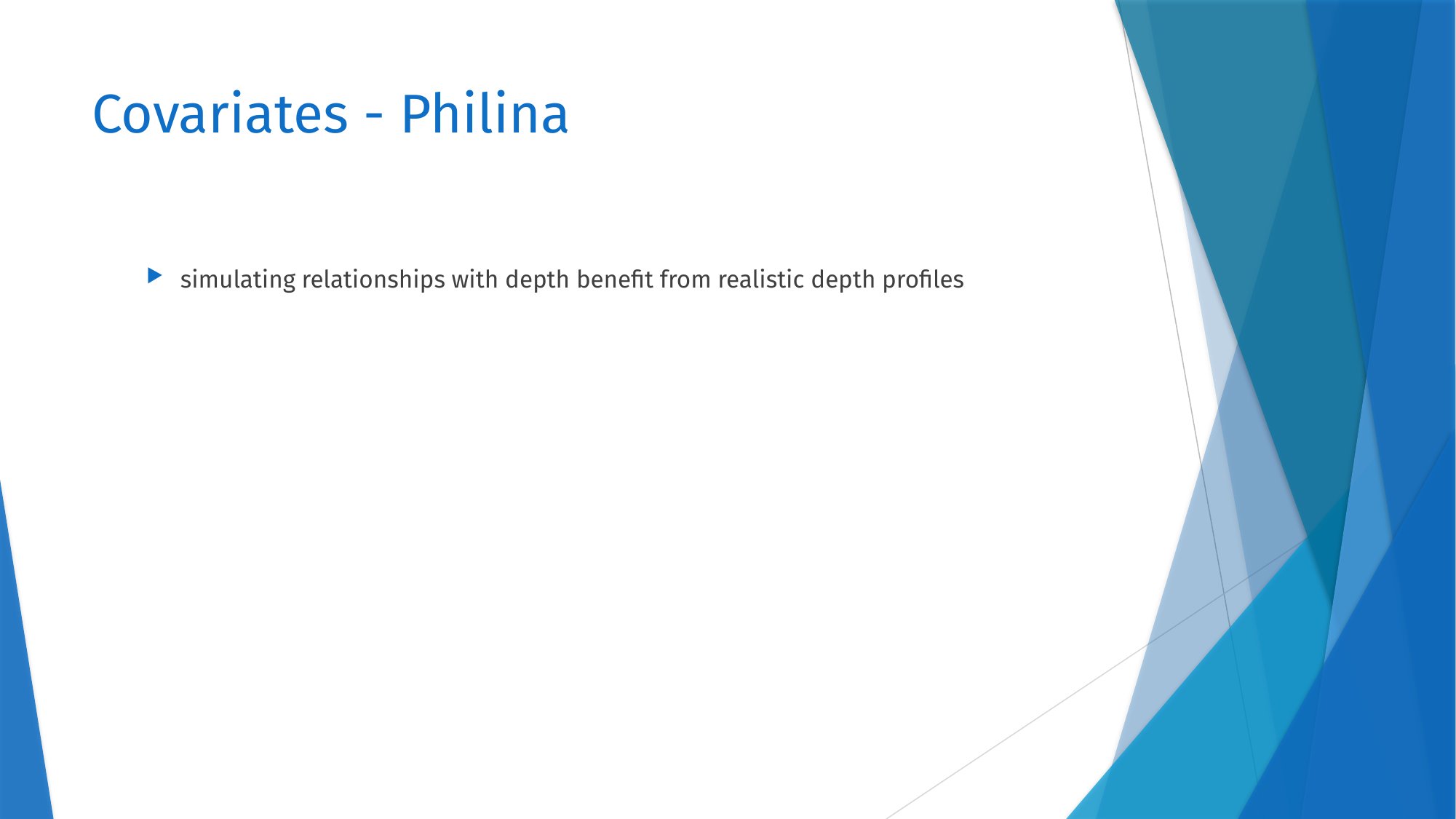

# Covariates - Philina
simulating relationships with depth benefit from realistic depth profiles